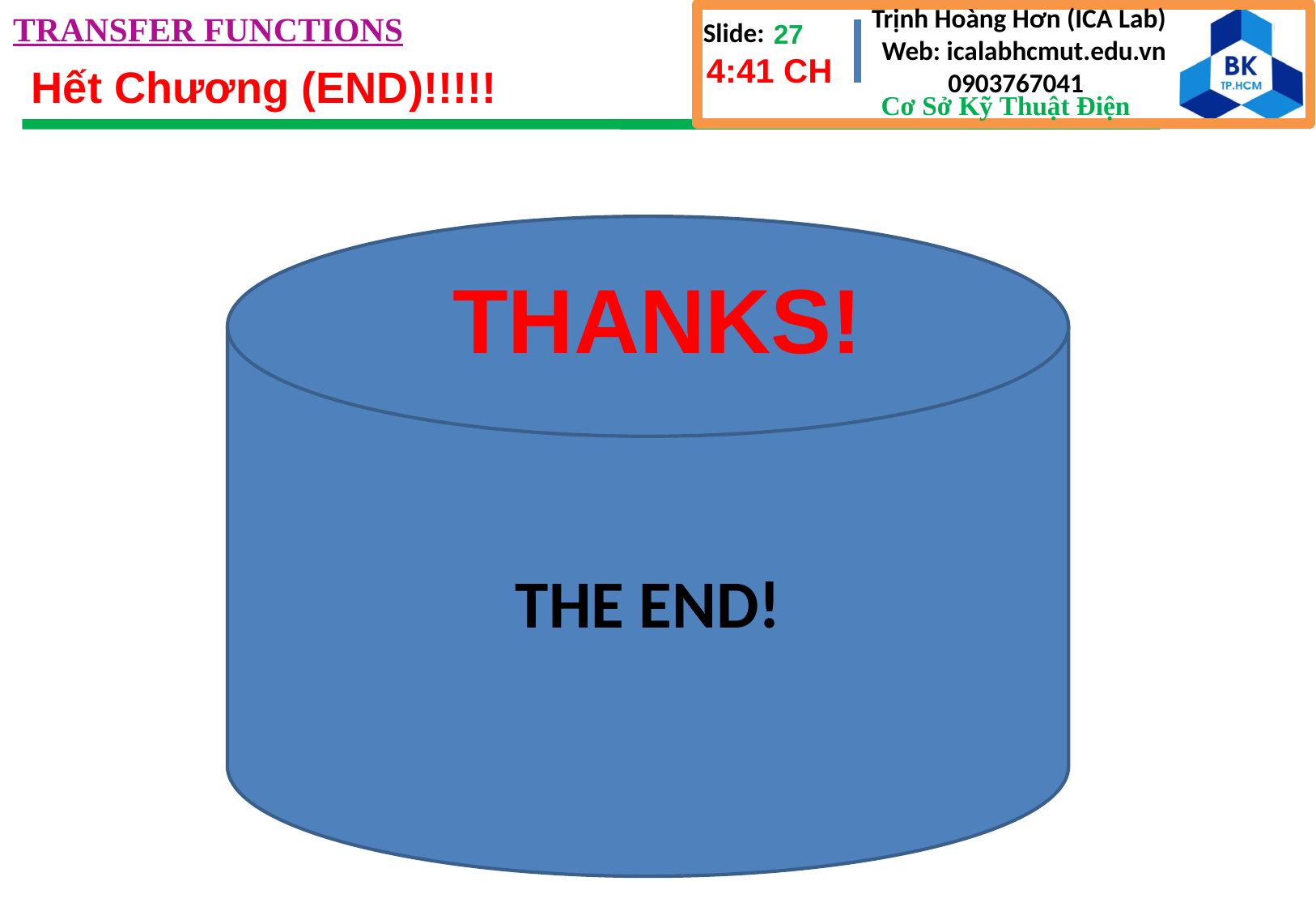

TRANSFER FUNCTIONS
4:41 CH
# Hết Chương (END)!!!!!
THE END!
THANKS!